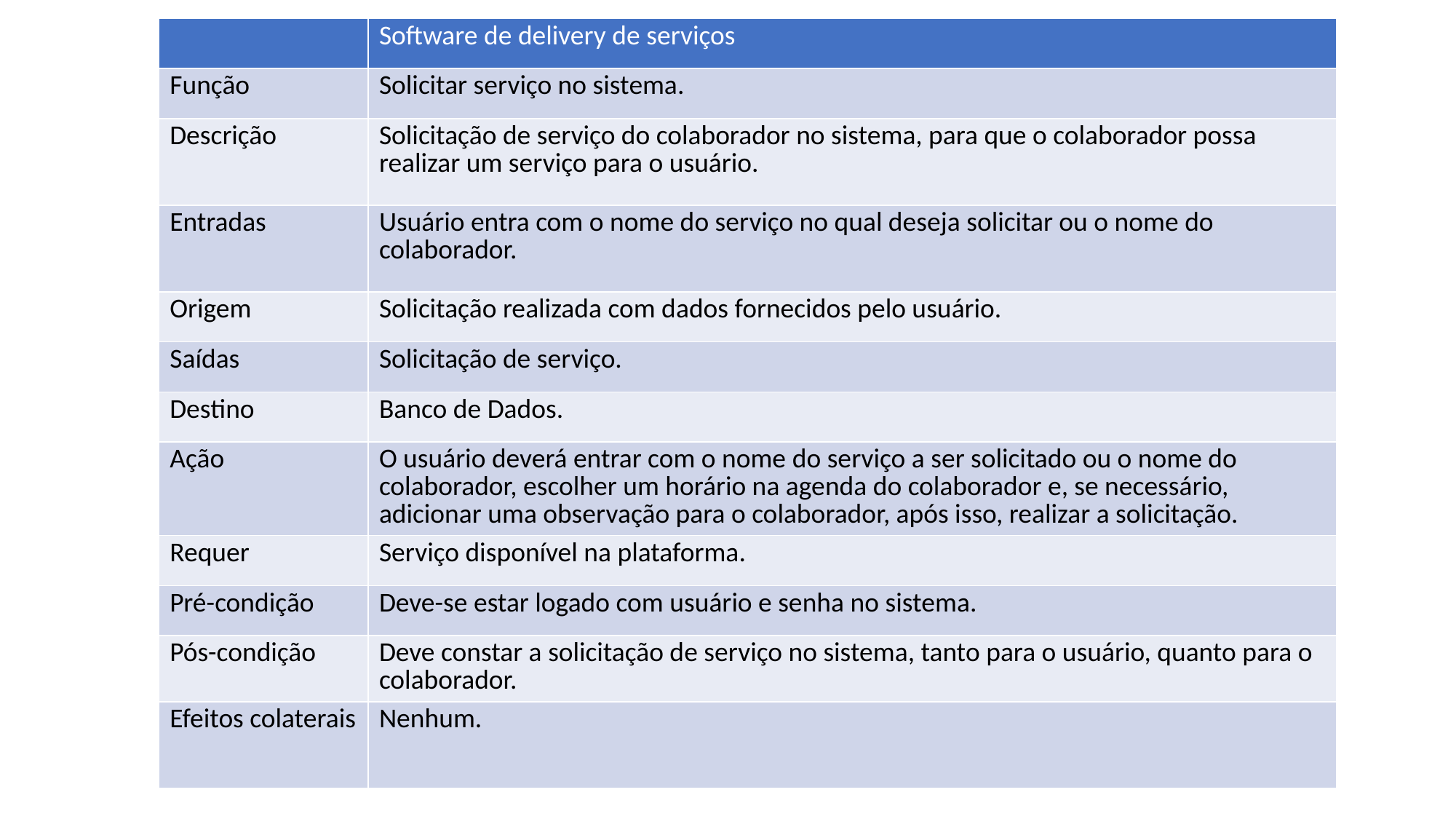

|  | Software de delivery de serviços |
| --- | --- |
| Função | Solicitar serviço no sistema. |
| Descrição | Solicitação de serviço do colaborador no sistema, para que o colaborador possa realizar um serviço para o usuário. |
| Entradas | Usuário entra com o nome do serviço no qual deseja solicitar ou o nome do colaborador. |
| Origem | Solicitação realizada com dados fornecidos pelo usuário. |
| Saídas | Solicitação de serviço. |
| Destino | Banco de Dados. |
| Ação | O usuário deverá entrar com o nome do serviço a ser solicitado ou o nome do colaborador, escolher um horário na agenda do colaborador e, se necessário, adicionar uma observação para o colaborador, após isso, realizar a solicitação. |
| Requer | Serviço disponível na plataforma. |
| Pré-condição | Deve-se estar logado com usuário e senha no sistema. |
| Pós-condição | Deve constar a solicitação de serviço no sistema, tanto para o usuário, quanto para o colaborador. |
| Efeitos colaterais | Nenhum. |